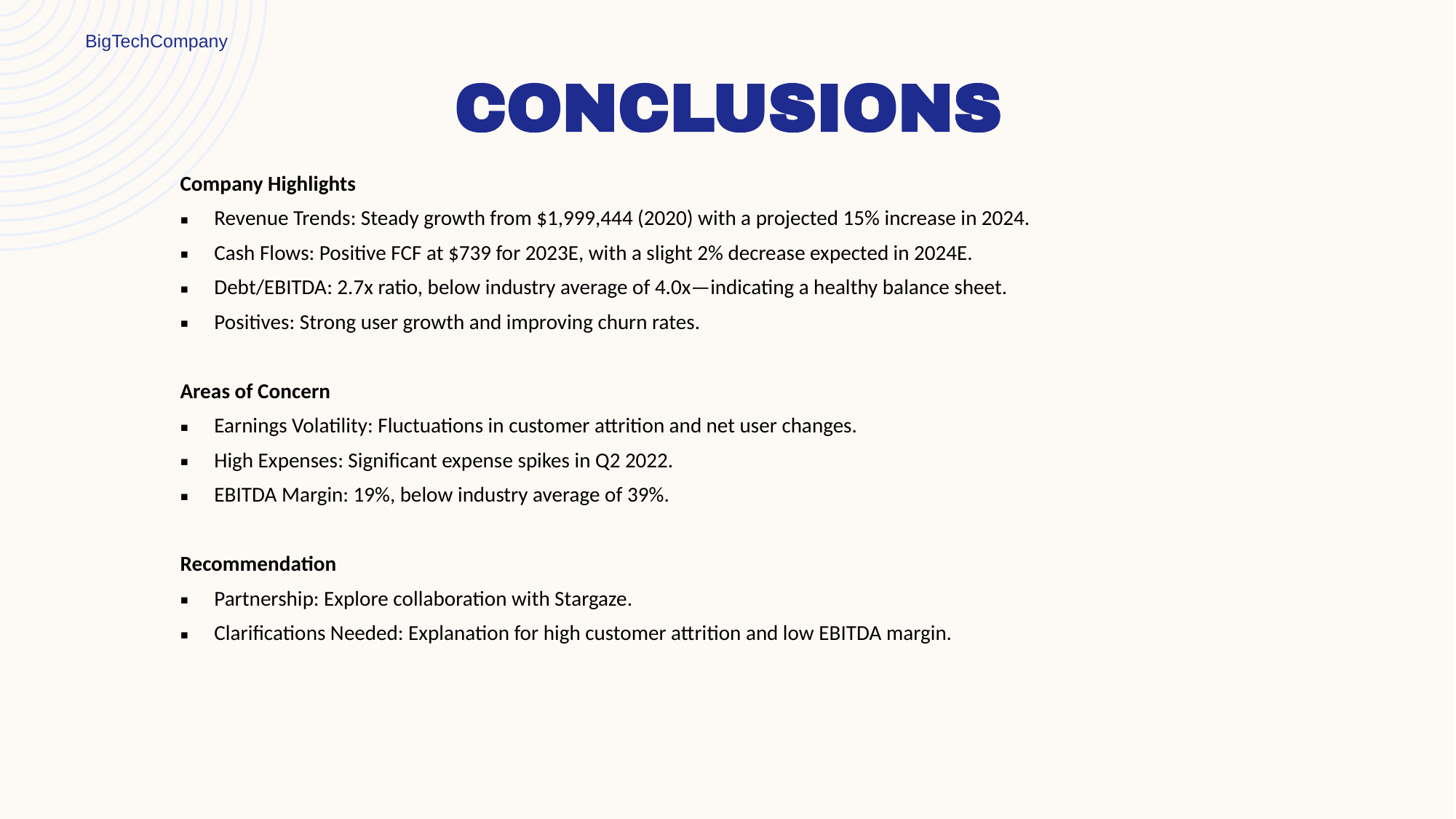

BigTechCompany
5
# CONCLUSIONS
Company Highlights
Revenue Trends: Steady growth from $1,999,444 (2020) with a projected 15% increase in 2024.
Cash Flows: Positive FCF at $739 for 2023E, with a slight 2% decrease expected in 2024E.
Debt/EBITDA: 2.7x ratio, below industry average of 4.0x—indicating a healthy balance sheet.
Positives: Strong user growth and improving churn rates.

Areas of Concern
Earnings Volatility: Fluctuations in customer attrition and net user changes.
High Expenses: Significant expense spikes in Q2 2022.
EBITDA Margin: 19%, below industry average of 39%.

Recommendation
Partnership: Explore collaboration with Stargaze.
Clarifications Needed: Explanation for high customer attrition and low EBITDA margin.